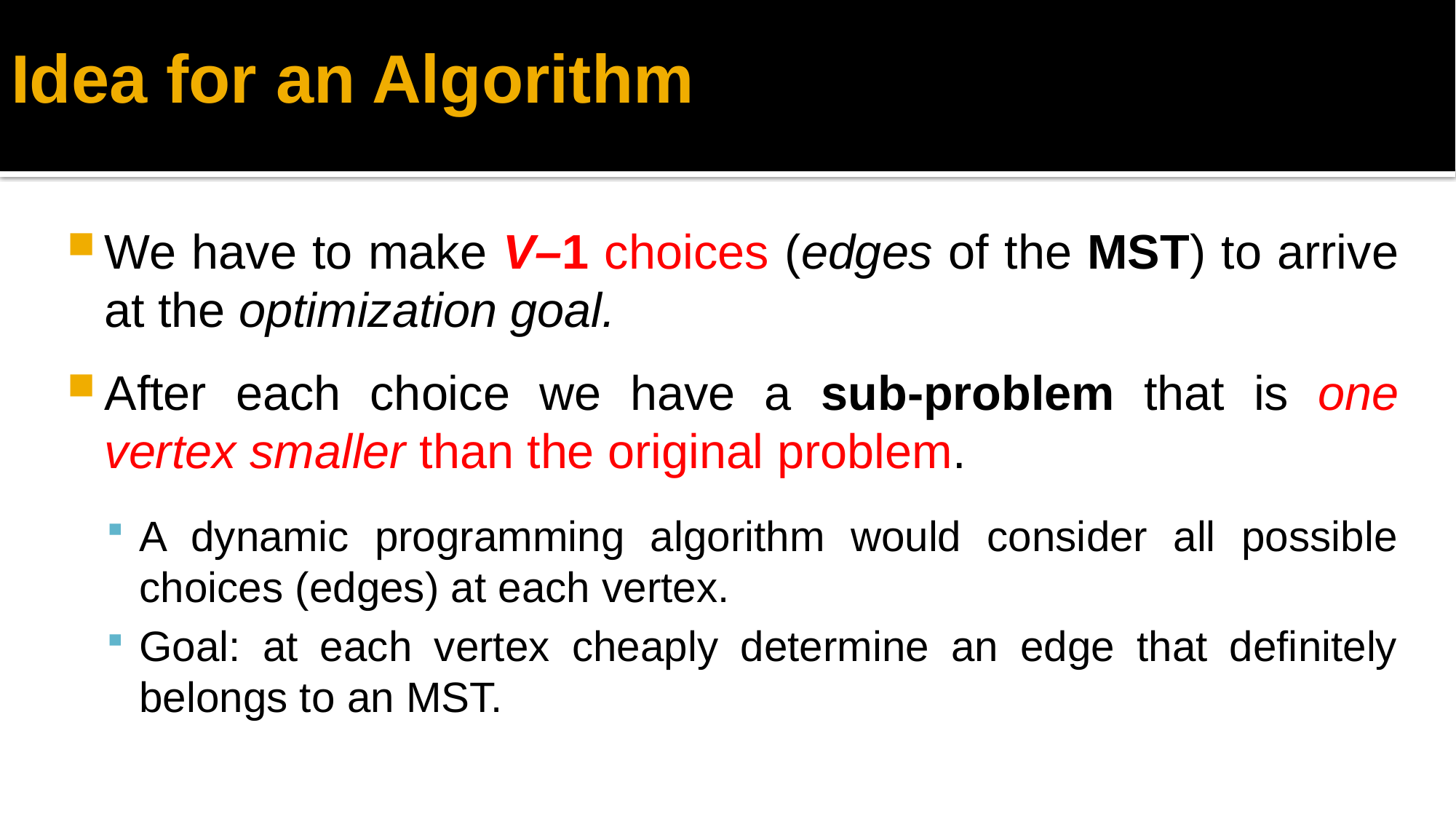

# Idea for an Algorithm
We have to make V–1 choices (edges of the MST) to arrive at the optimization goal.

After each choice we have a sub-problem that is one vertex smaller than the original problem.

A dynamic programming algorithm would consider all possible choices (edges) at each vertex.
Goal: at each vertex cheaply determine an edge that definitely belongs to an MST.